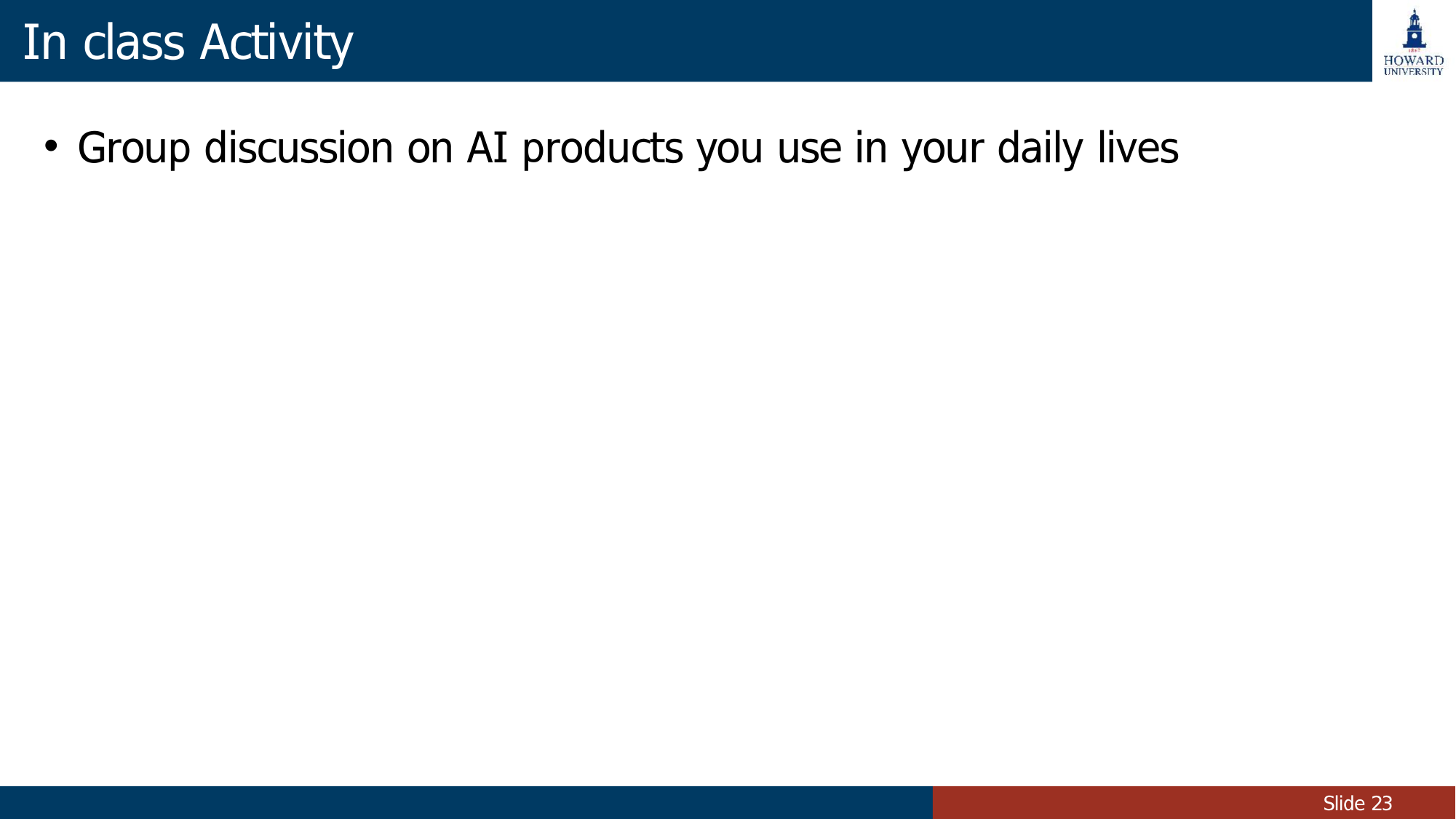

# In class Activity
Group discussion on AI products you use in your daily lives